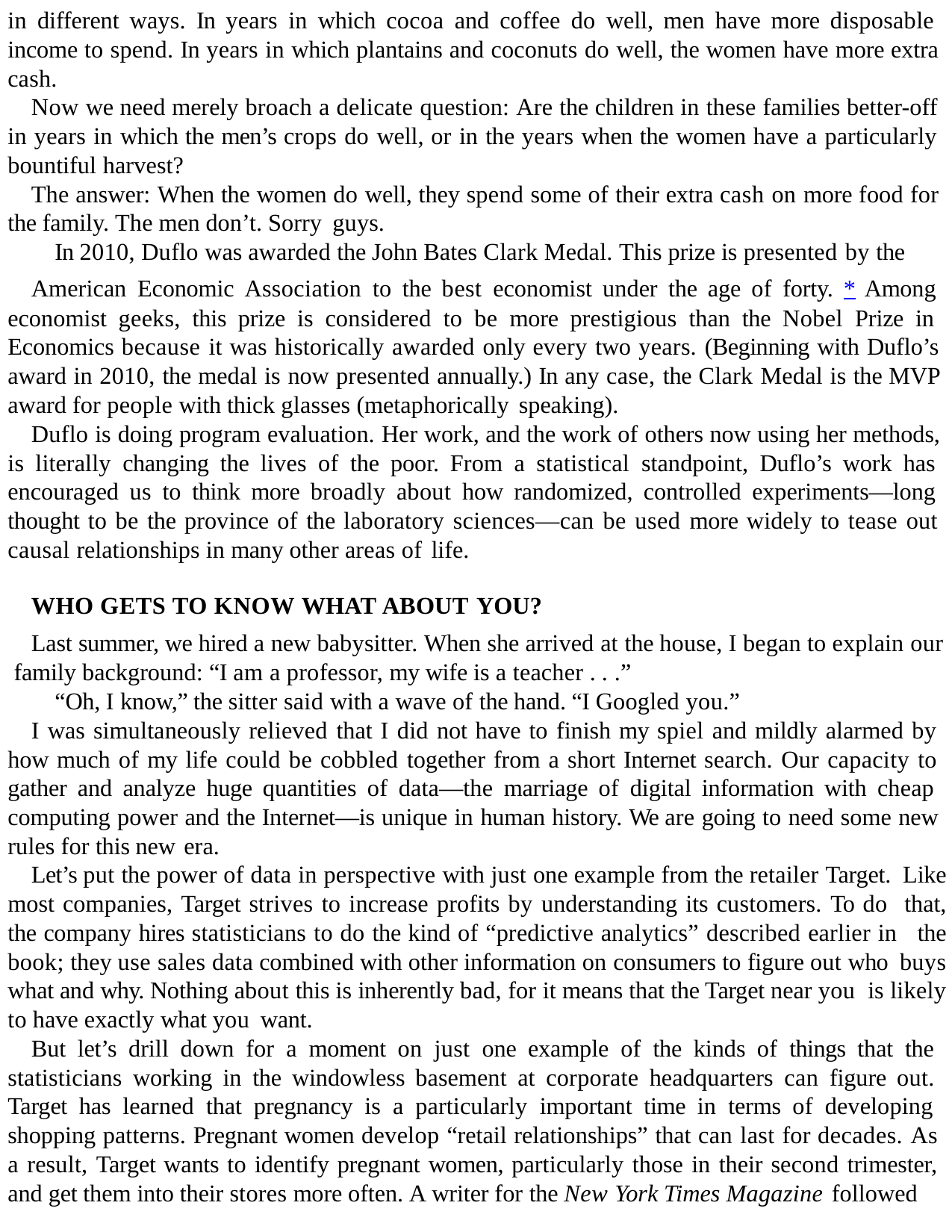

in different ways. In years in which cocoa and coffee do well, men have more disposable  income to spend. In years in which plantains and coconuts do well, the women have more extra  cash.
Now we need merely broach a delicate question: Are the children in these families better-off  in years in which the men’s crops do well, or in the years when the women have a particularly  bountiful harvest?
The answer: When the women do well, they spend some of their extra cash on more food for  the family. The men don’t. Sorry guys.
In 2010, Duflo was awarded the John Bates Clark Medal. This prize is presented by the
American Economic Association to the best economist under the age of forty. * Among  economist geeks, this prize is considered to be more prestigious than the Nobel Prize in  Economics because it was historically awarded only every two years. (Beginning with Duflo’s  award in 2010, the medal is now presented annually.) In any case, the Clark Medal is the MVP  award for people with thick glasses (metaphorically speaking).
Duflo is doing program evaluation. Her work, and the work of others now using her methods,  is literally changing the lives of the poor. From a statistical standpoint, Duflo’s work has  encouraged us to think more broadly about how randomized, controlled experiments—long  thought to be the province of the laboratory sciences—can be used more widely to tease out  causal relationships in many other areas of life.

WHO GETS TO KNOW WHAT ABOUT YOU?
Last summer, we hired a new babysitter. When she arrived at the house, I began to explain our  family background: “I am a professor, my wife is a teacher . . .”
“Oh, I know,” the sitter said with a wave of the hand. “I Googled you.”
I was simultaneously relieved that I did not have to finish my spiel and mildly alarmed by  how much of my life could be cobbled together from a short Internet search. Our capacity to  gather and analyze huge quantities of data—the marriage of digital information with cheap  computing power and the Internet—is unique in human history. We are going to need some new  rules for this new era.
Let’s put the power of data in perspective with just one example from the retailer Target.  Like most companies, Target strives to increase profits by understanding its customers. To do  that, the company hires statisticians to do the kind of “predictive analytics” described earlier in  the book; they use sales data combined with other information on consumers to figure out who  buys what and why. Nothing about this is inherently bad, for it means that the Target near you  is likely to have exactly what you want.
But let’s drill down for a moment on just one example of the kinds of things that the  statisticians working in the windowless basement at corporate headquarters can figure out.  Target has learned that pregnancy is a particularly important time in terms of developing  shopping patterns. Pregnant women develop “retail relationships” that can last for decades. As  a result, Target wants to identify pregnant women, particularly those in their second trimester,  and get them into their stores more often. A writer for the New York Times Magazine followed